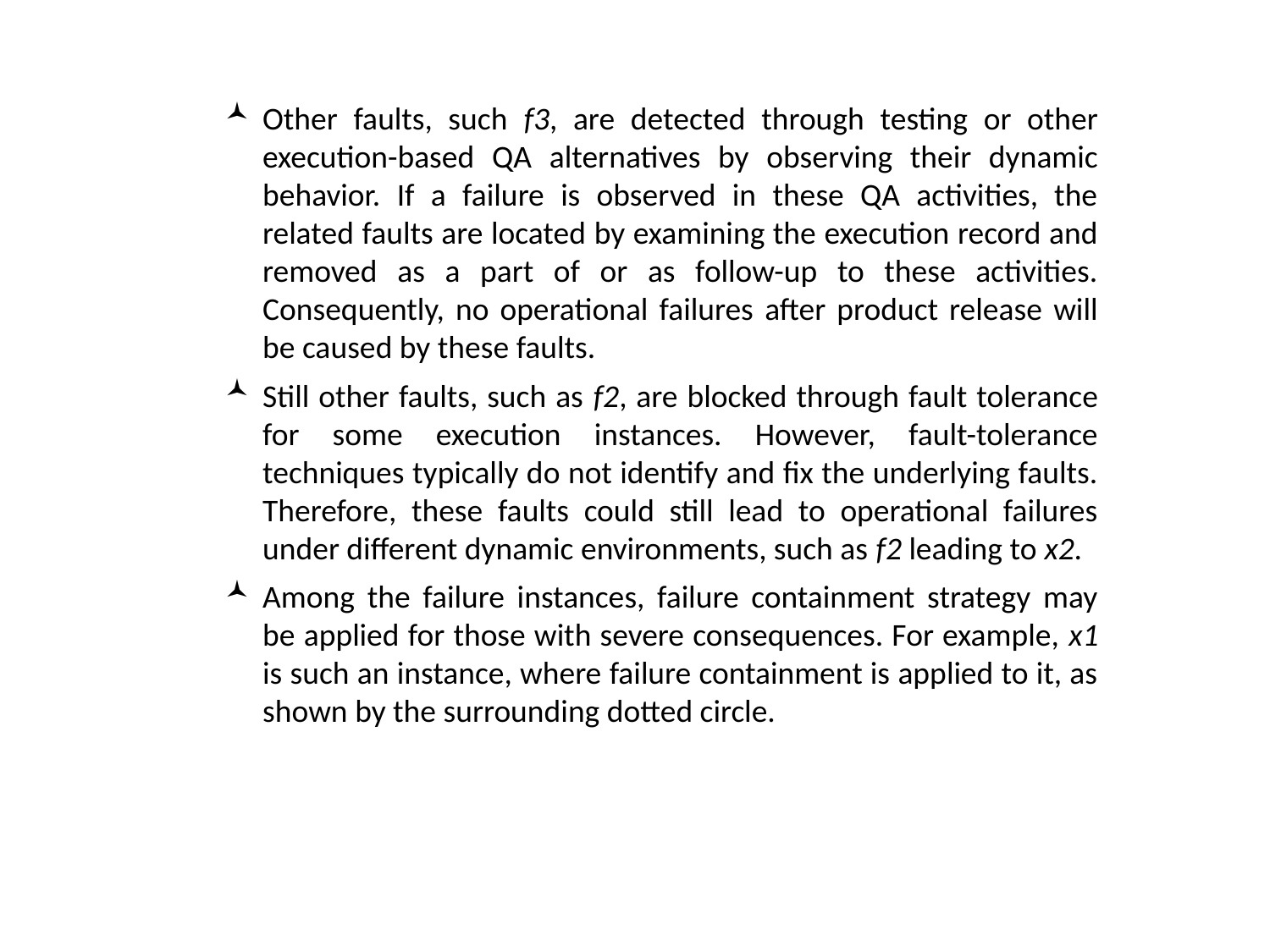

Other faults, such f3, are detected through testing or other execution-based QA alternatives by observing their dynamic behavior. If a failure is observed in these QA activities, the related faults are located by examining the execution record and removed as a part of or as follow-up to these activities. Consequently, no operational failures after product release will be caused by these faults.
Still other faults, such as f2, are blocked through fault tolerance for some execution instances. However, fault-tolerance techniques typically do not identify and fix the underlying faults. Therefore, these faults could still lead to operational failures under different dynamic environments, such as f2 leading to x2.
Among the failure instances, failure containment strategy may be applied for those with severe consequences. For example, x1 is such an instance, where failure containment is applied to it, as shown by the surrounding dotted circle.